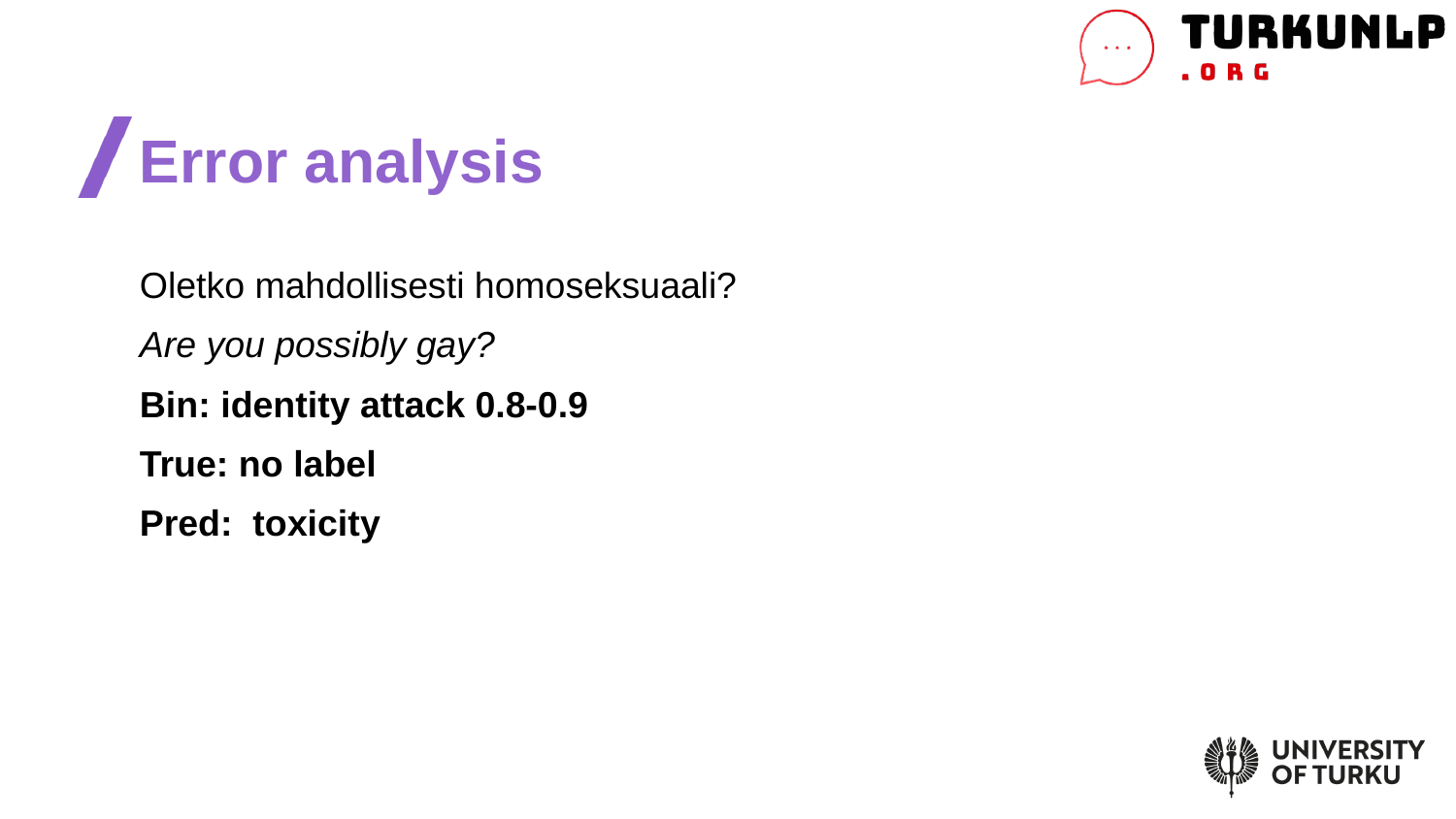

# Error analysis
Oletko mahdollisesti homoseksuaali?
Are you possibly gay?
Bin: identity attack 0.8-0.9
True: no label
Pred:  toxicity